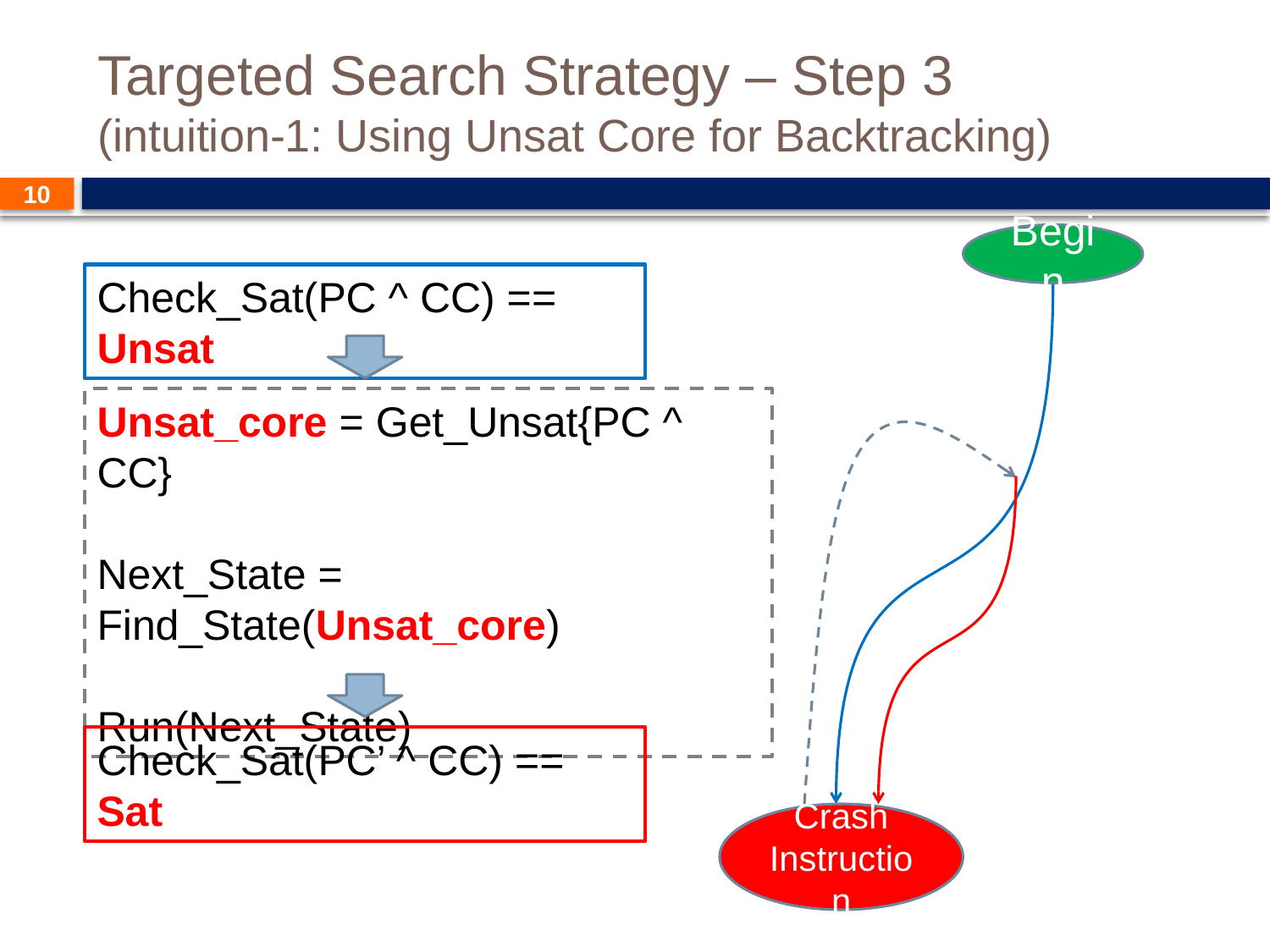

# Targeted Search Strategy – Step 3 (intuition-1: Using Unsat Core for Backtracking)
10
Begin
Check_Sat(PC ^ CC) == Unsat

Unsat_core = Get_Unsat{PC ^ CC}

Next_State = Find_State(Unsat_core)

Run(Next_State)

Check_Sat(PC’ ^ CC) == Sat
Crash
Instruction